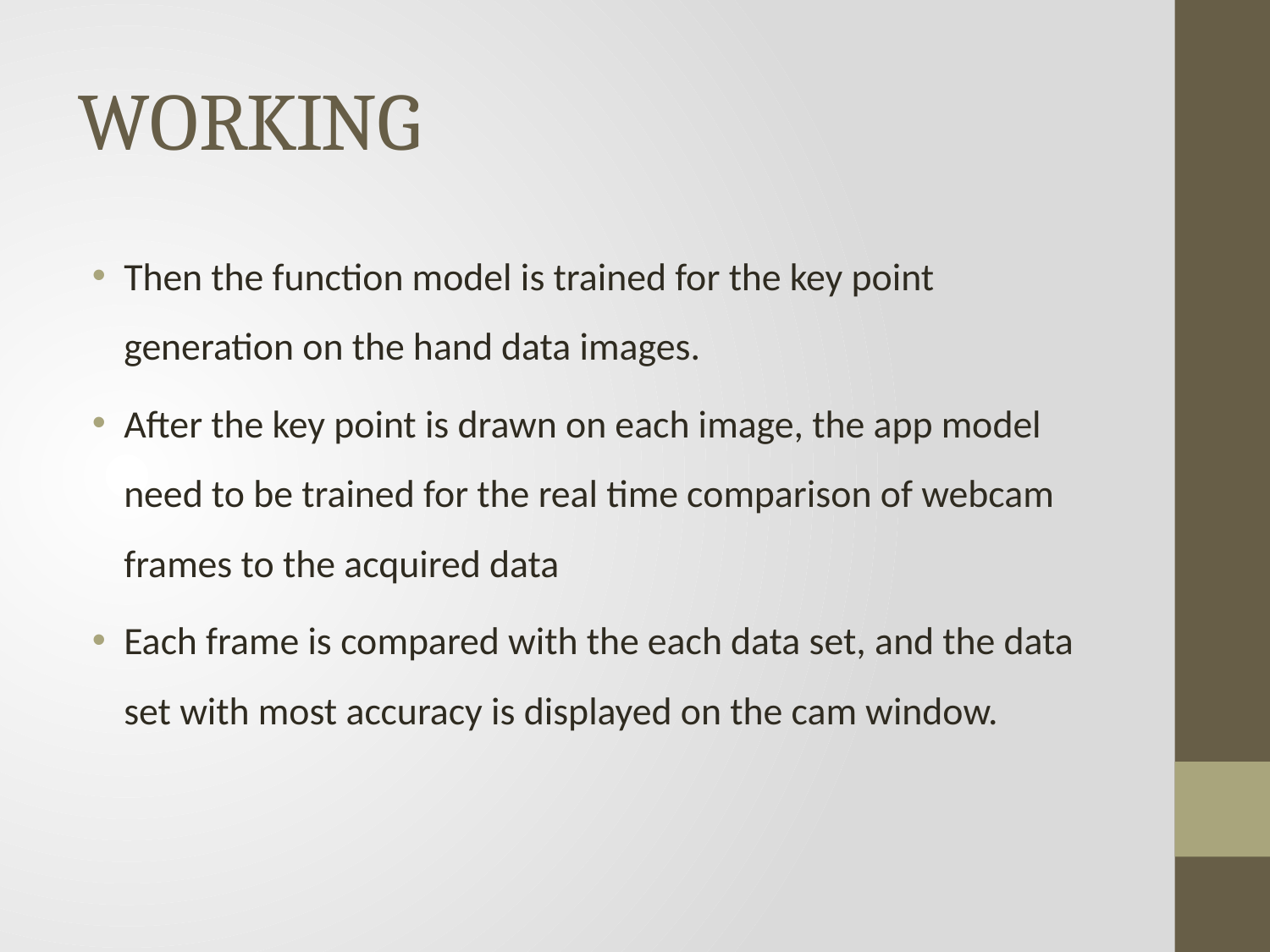

# WORKING
Then the function model is trained for the key point generation on the hand data images.
After the key point is drawn on each image, the app model need to be trained for the real time comparison of webcam frames to the acquired data
Each frame is compared with the each data set, and the data set with most accuracy is displayed on the cam window.